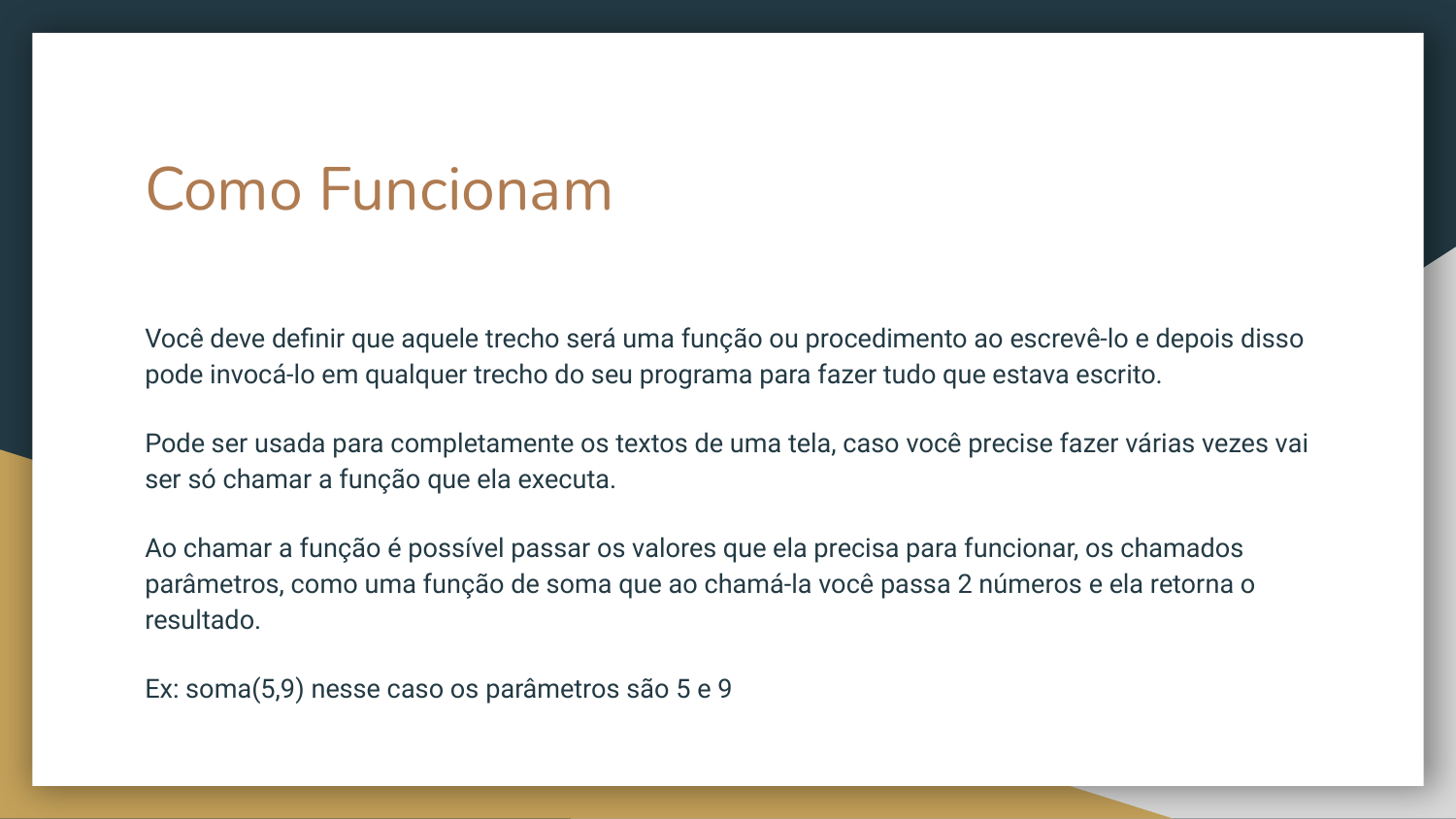

# Como Funcionam
Você deve definir que aquele trecho será uma função ou procedimento ao escrevê-lo e depois disso pode invocá-lo em qualquer trecho do seu programa para fazer tudo que estava escrito.
Pode ser usada para completamente os textos de uma tela, caso você precise fazer várias vezes vai ser só chamar a função que ela executa.
Ao chamar a função é possível passar os valores que ela precisa para funcionar, os chamados parâmetros, como uma função de soma que ao chamá-la você passa 2 números e ela retorna o resultado.
Ex: soma(5,9) nesse caso os parâmetros são 5 e 9